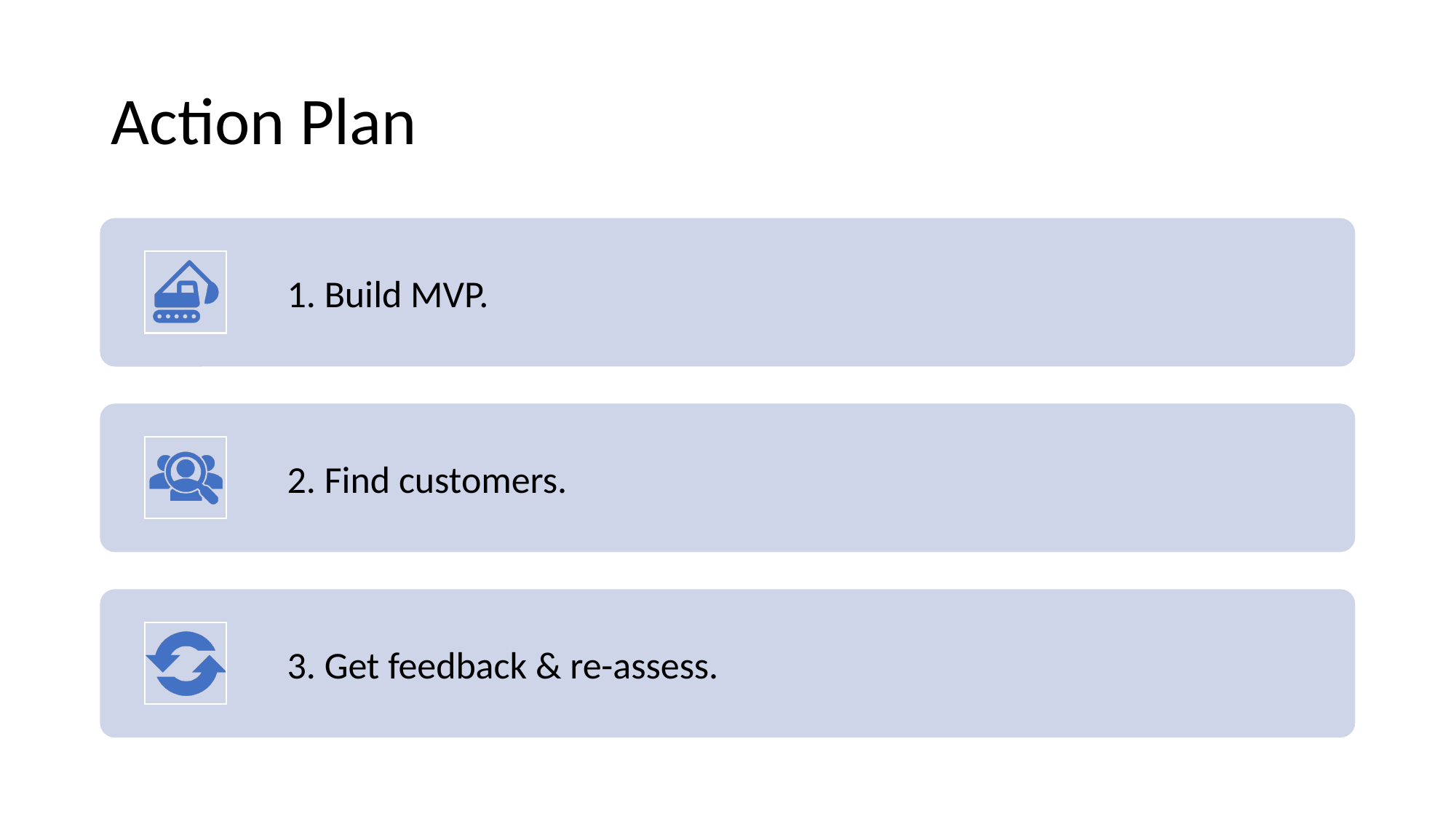

# Action Plan
1. Build MVP.
2. Find customers.
3. Get feedback & re-assess.